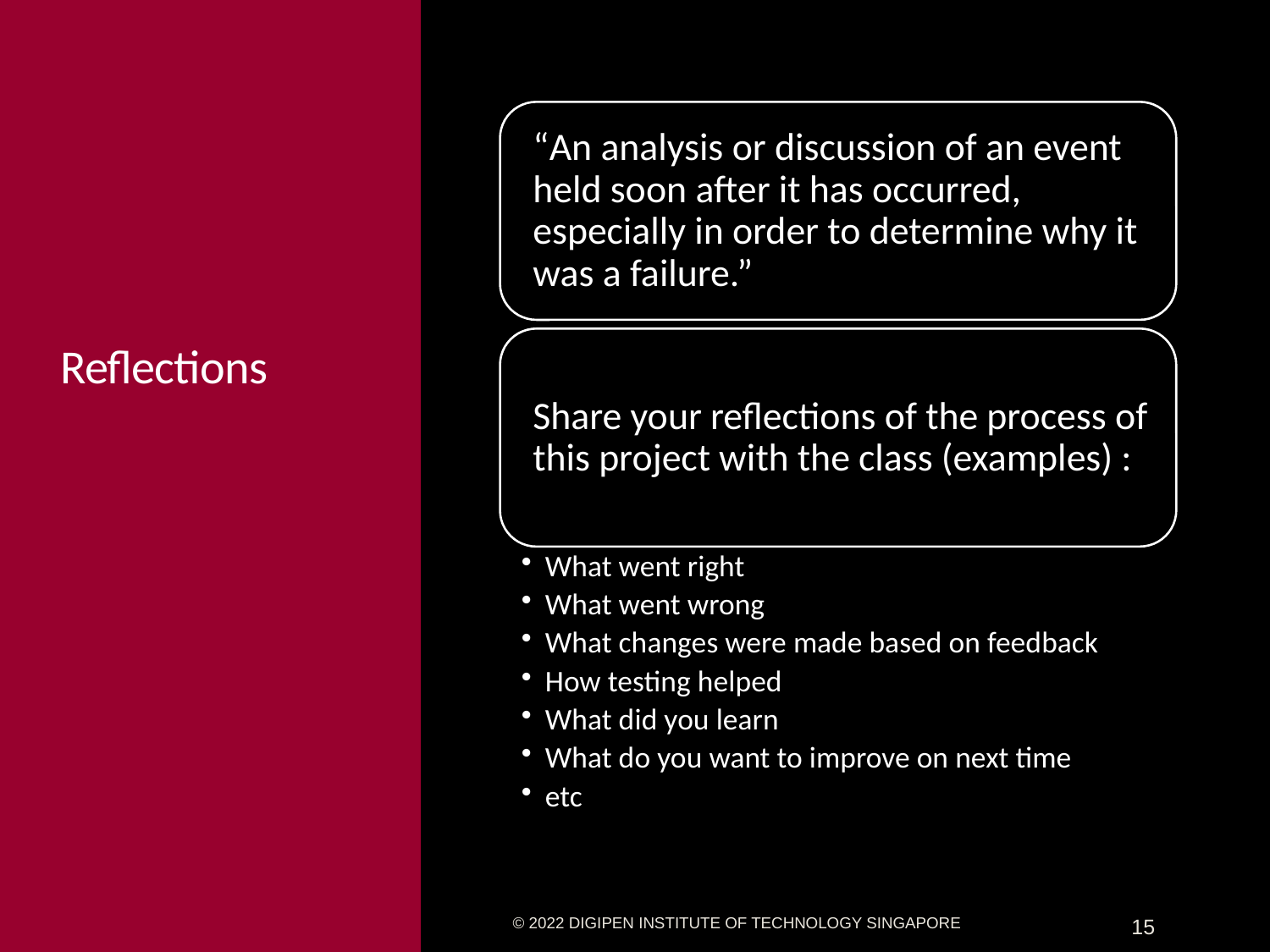

# Reflections
“An analysis or discussion of an event held soon after it has occurred, especially in order to determine why it was a failure.”
Share your reflections of the process of this project with the class (examples) :
What went right
What went wrong
What changes were made based on feedback
How testing helped
What did you learn
What do you want to improve on next time
etc

© 2022 DigiPen Institute of Technology Singapore
15